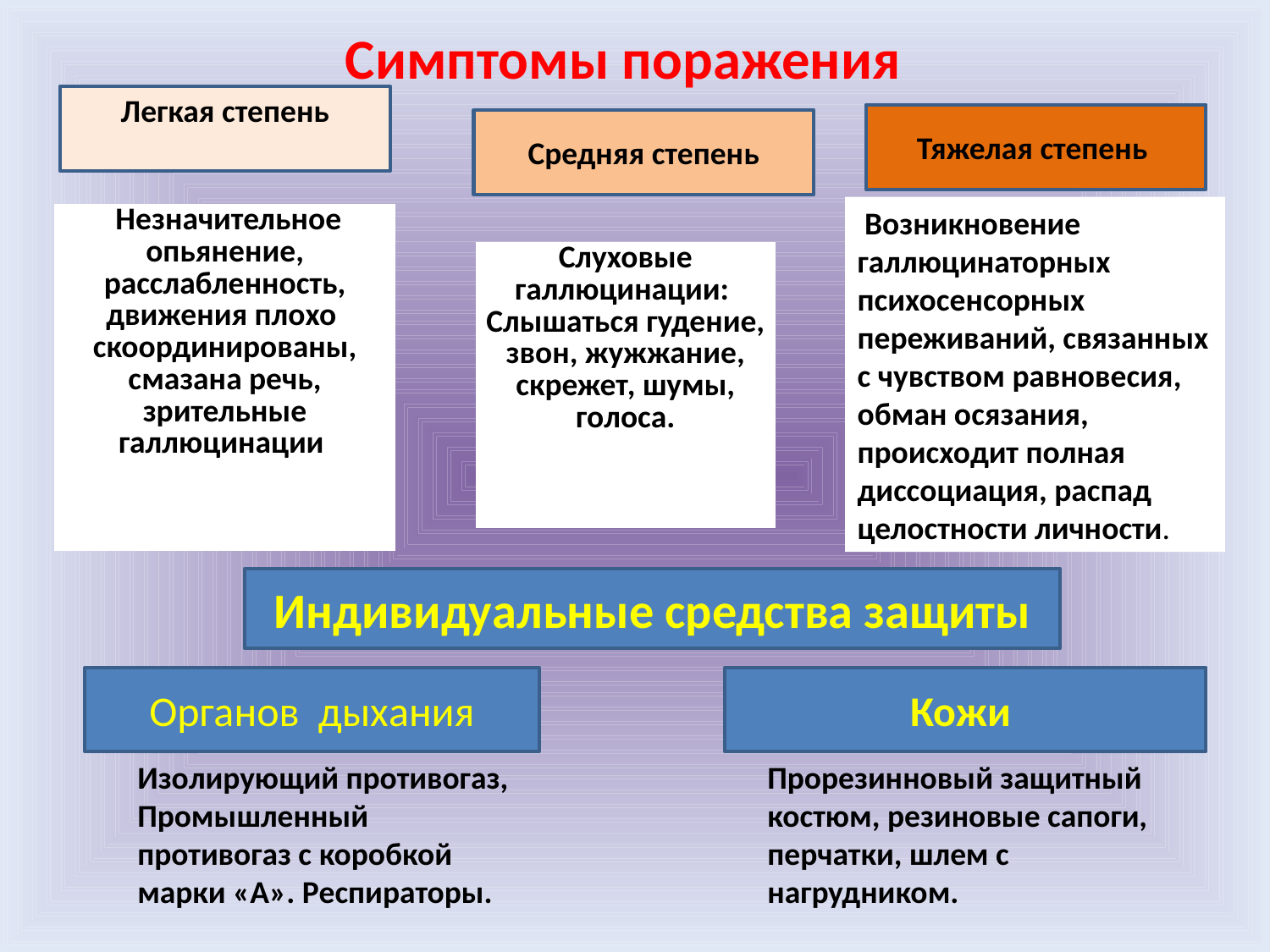

Симптомы поражения

Легкая степень

Тяжелая степень
Средняя степень
 Возникновение галлюцинаторных  психосенсорных переживаний, связанных с чувством равновесия, обман осязания, происходит полная диссоциация, распад целостности личности.
| Незначительное опьянение, расслабленность, движения плохо скоординированы, смазана речь, зрительные галлюцинации |
| --- |
| Слуховые галлюцинации: Слышаться гудение, звон, жужжание, скрежет, шумы, голоса. |
| --- |
Индивидуальные средства защиты
Кожи
Органов  дыхания
Изолирующий противогаз, Промышленный противогаз с коробкой марки «А». Респираторы.
Прорезинновый защитный костюм, резиновые сапоги, перчатки, шлем с нагрудником.